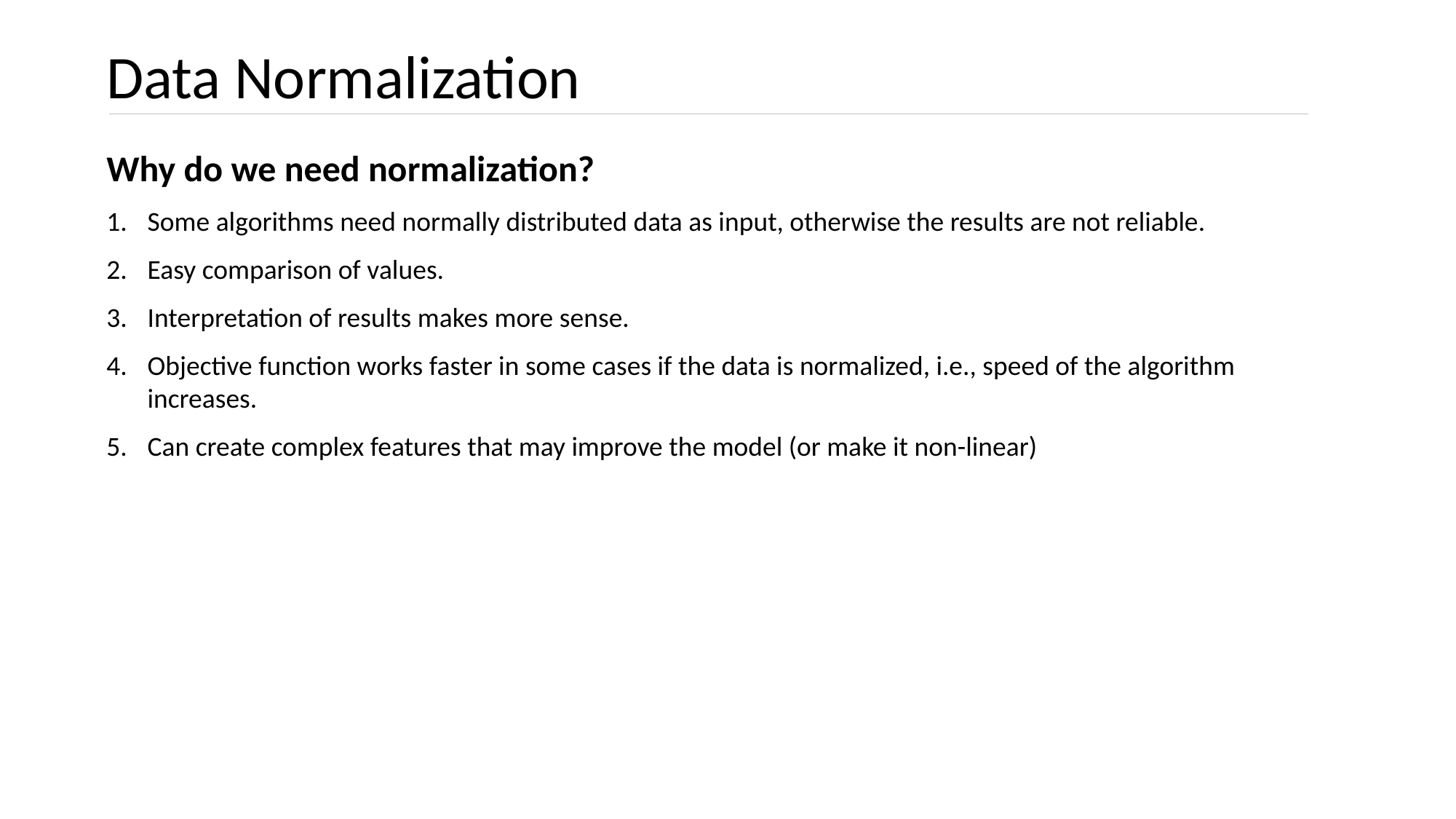

# Data Normalization
Why do we need normalization?
Some algorithms need normally distributed data as input, otherwise the results are not reliable.
Easy comparison of values.
Interpretation of results makes more sense.
Objective function works faster in some cases if the data is normalized, i.e., speed of the algorithm increases.
Can create complex features that may improve the model (or make it non-linear)